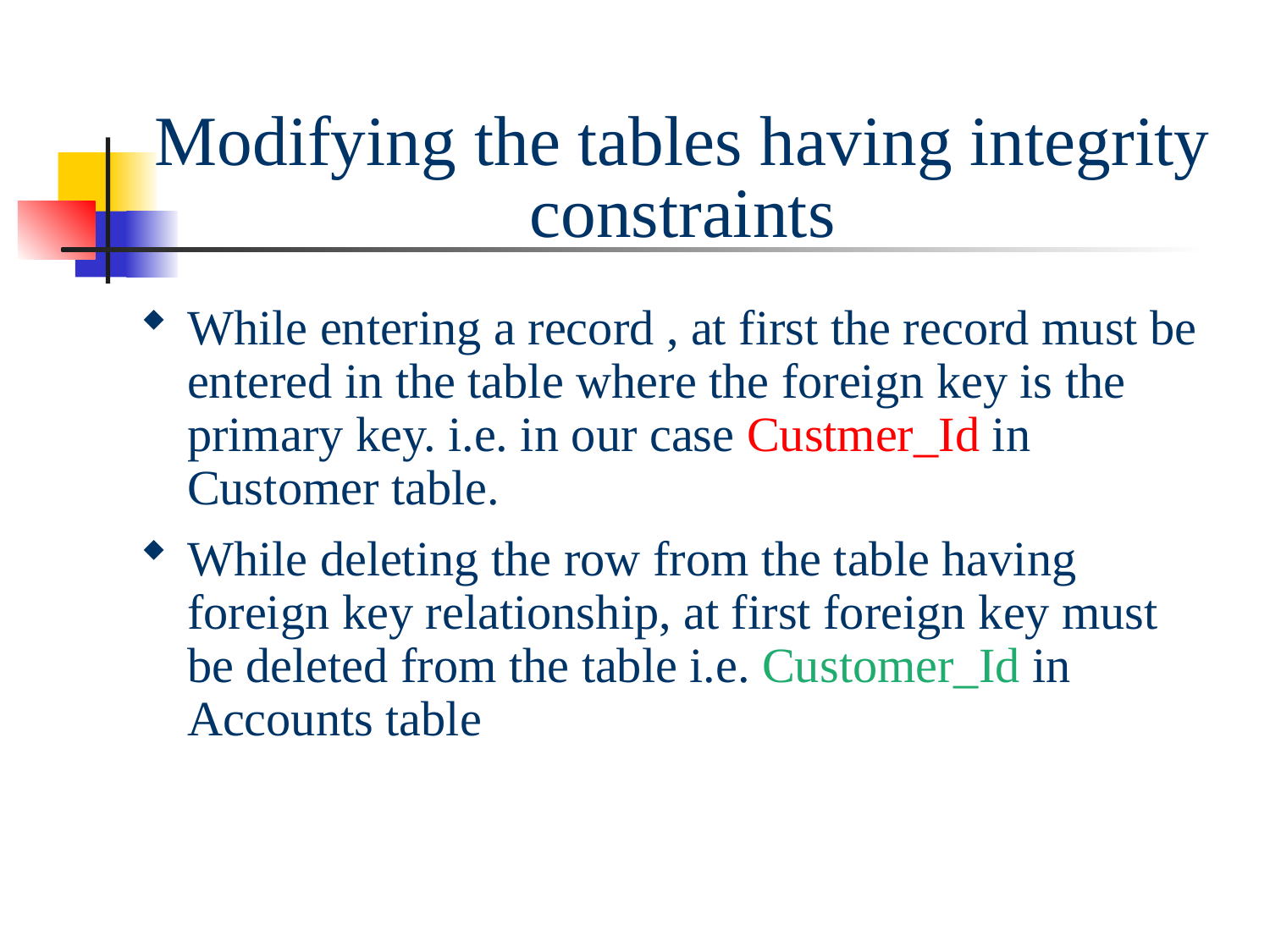

Modifying the tables having integrity constraints
While entering a record , at first the record must be entered in the table where the foreign key is the primary key. i.e. in our case Custmer_Id in Customer table.
While deleting the row from the table having foreign key relationship, at first foreign key must be deleted from the table i.e. Customer_Id in Accounts table